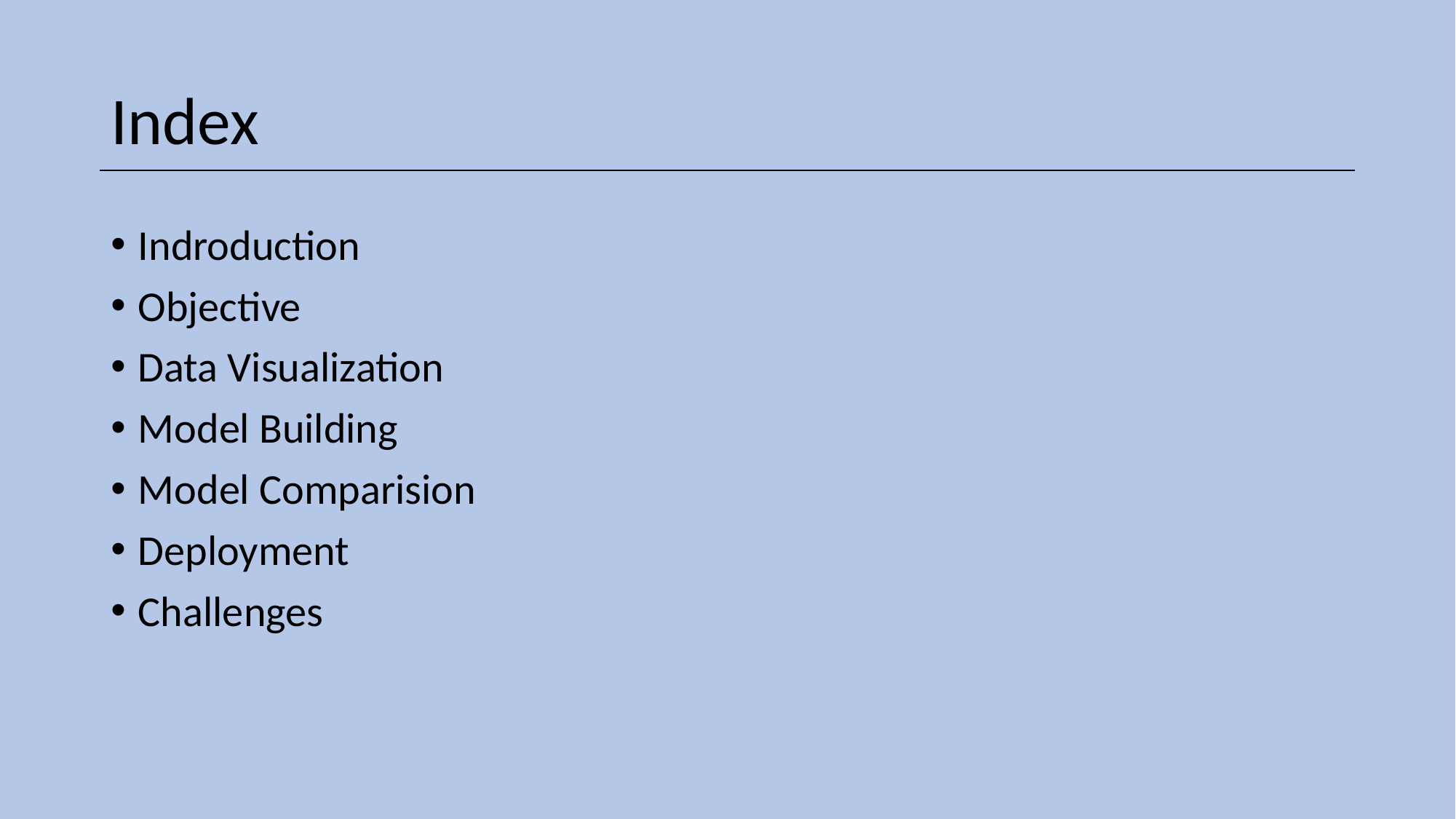

# Index
Indroduction
Objective
Data Visualization
Model Building
Model Comparision
Deployment
Challenges